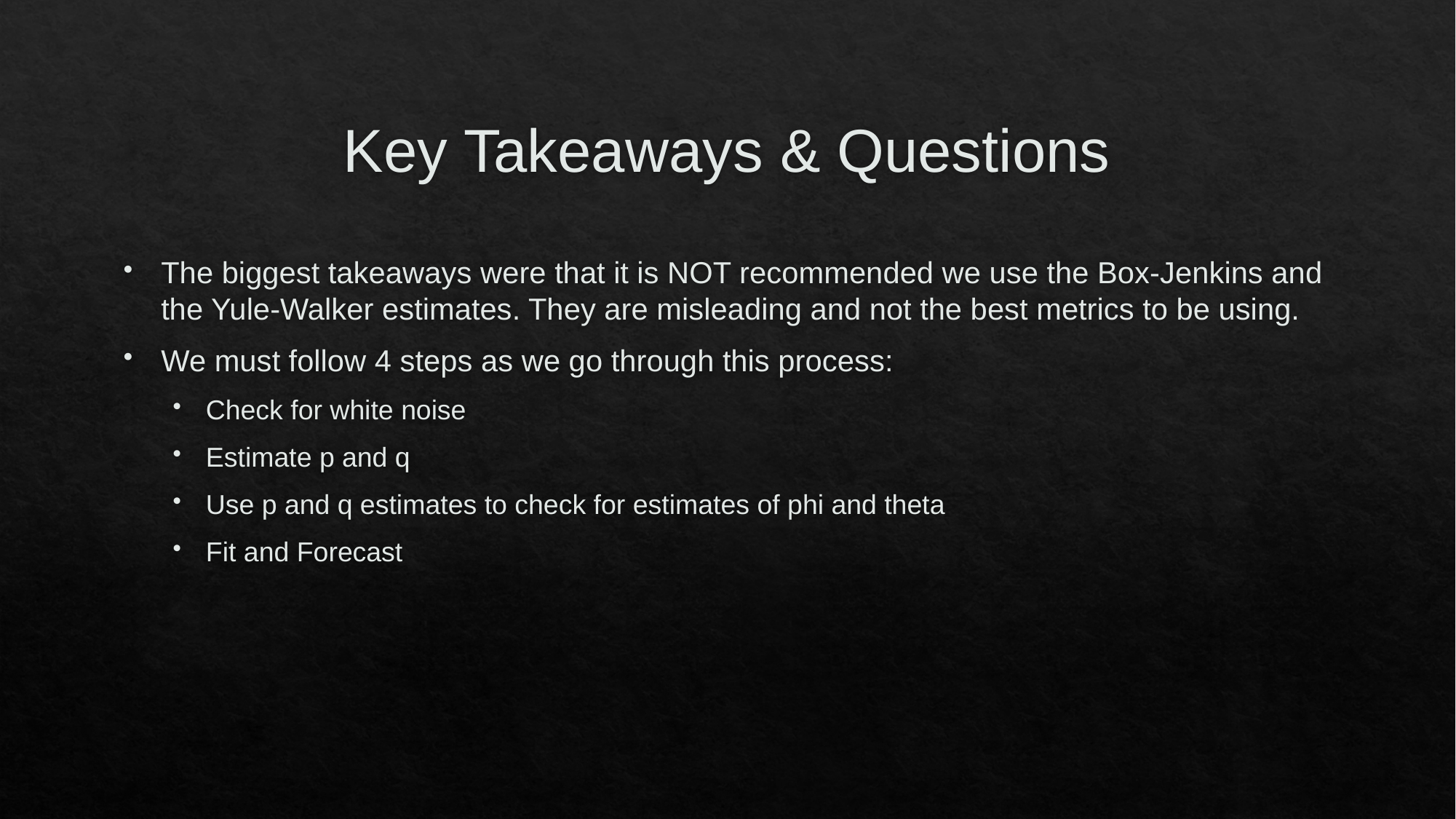

# Key Takeaways & Questions
The biggest takeaways were that it is NOT recommended we use the Box-Jenkins and the Yule-Walker estimates. They are misleading and not the best metrics to be using.
We must follow 4 steps as we go through this process:
Check for white noise
Estimate p and q
Use p and q estimates to check for estimates of phi and theta
Fit and Forecast